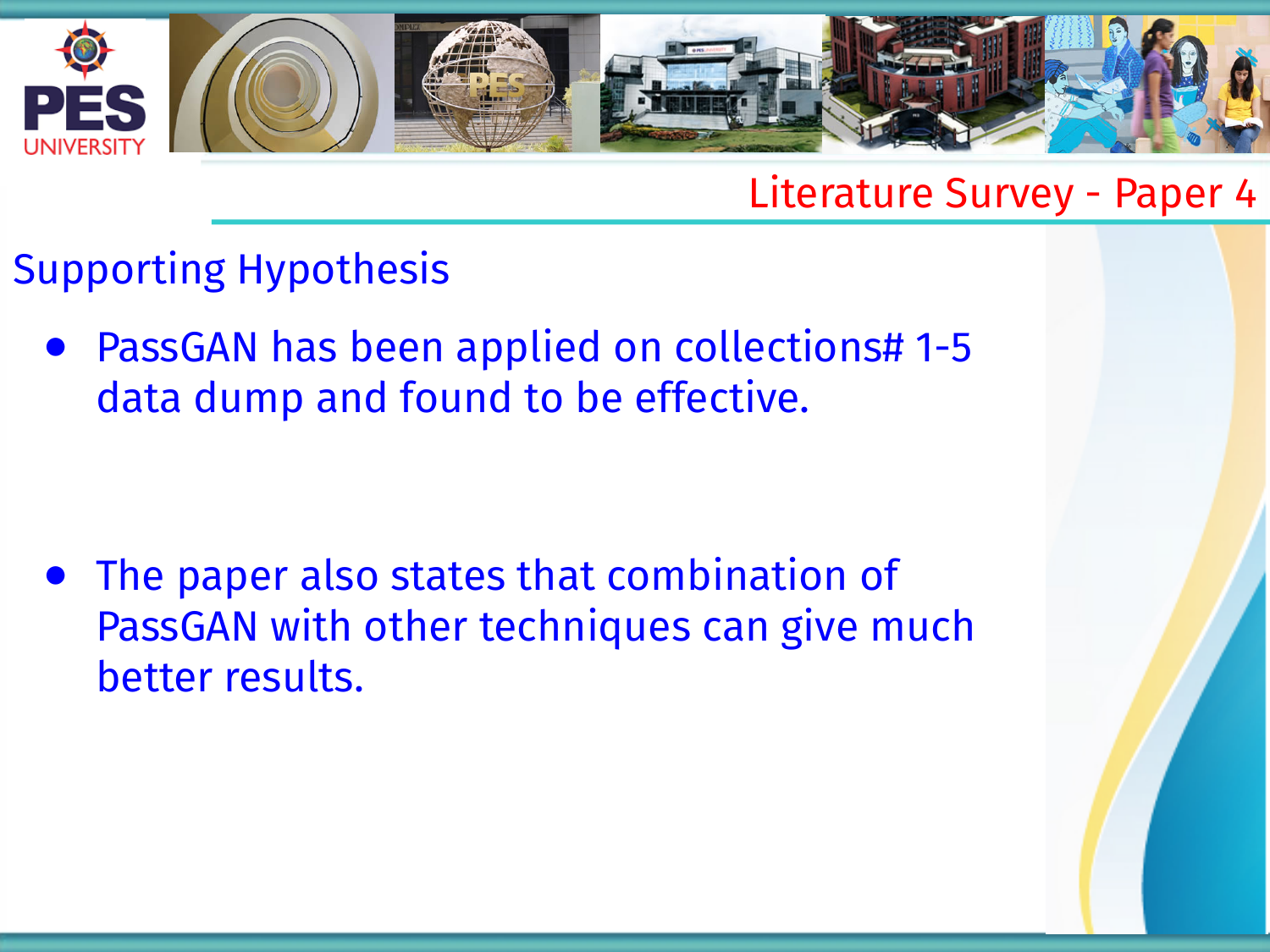

Literature Survey - Paper 4

Supporting Hypothesis
PassGAN has been applied on collections# 1-5 data dump and found to be effective.

The paper also states that combination of PassGAN with other techniques can give much better results.